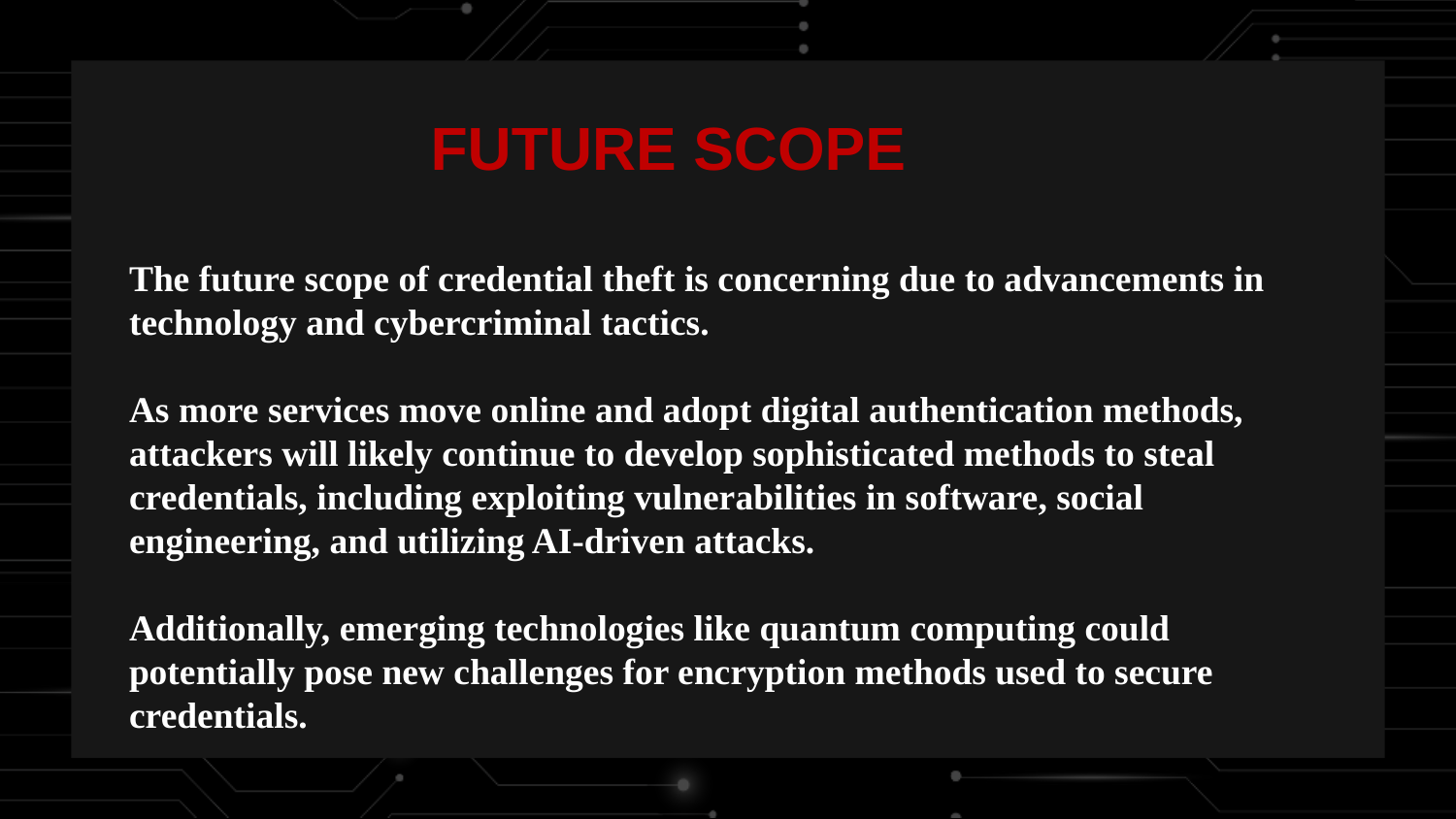

# FUTURE SCOPE The future scope of credential theft is concerning due to advancements in technology and cybercriminal tactics. As more services move online and adopt digital authentication methods,     attackers will likely continue to develop sophisticated methods to steal credentials, including exploiting vulnerabilities in software, social engineering, and utilizing AI-driven attacks. Additionally, emerging technologies like quantum computing could potentially pose new challenges for encryption methods used to secure credentials.